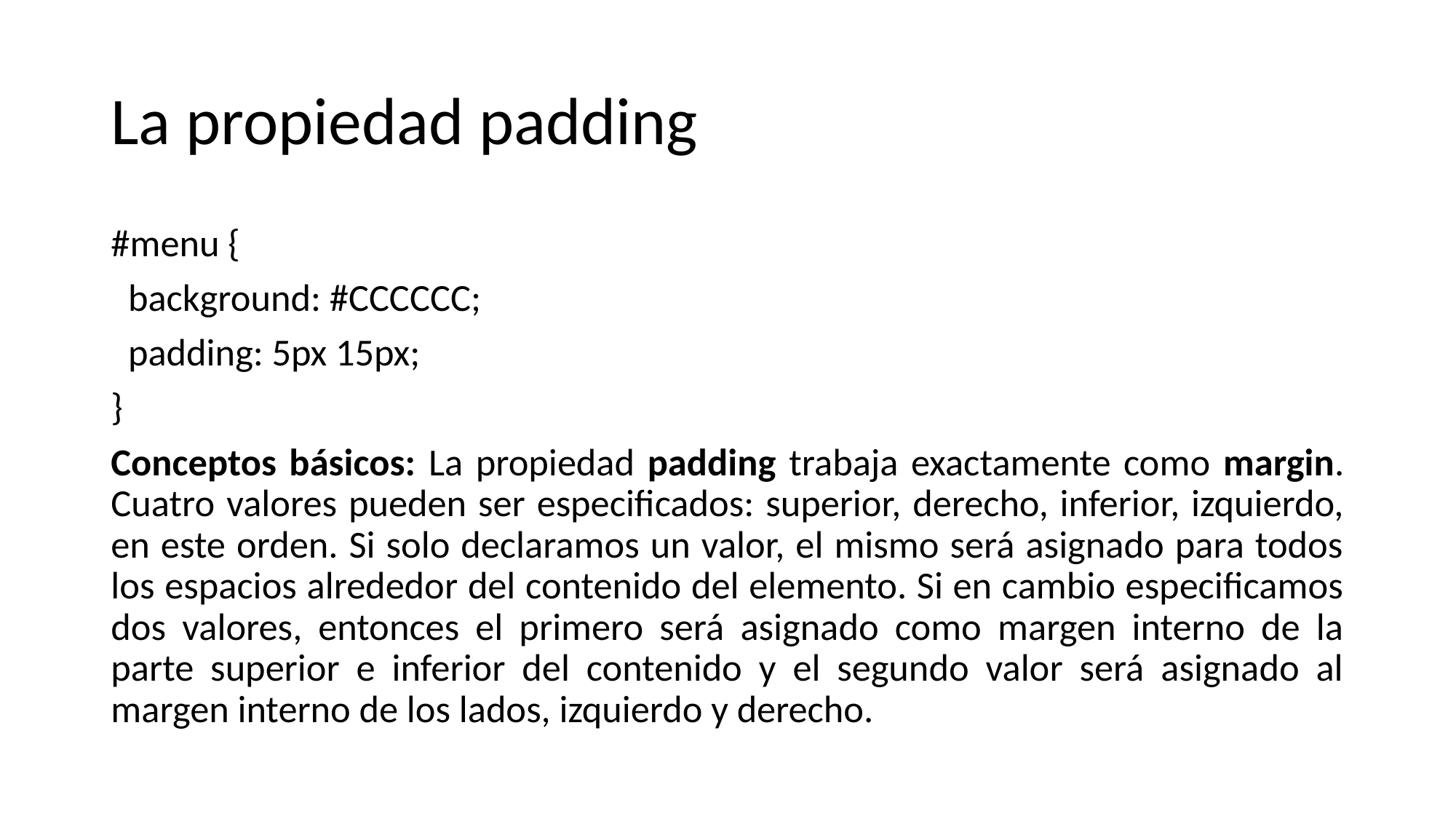

# La propiedad padding
#menu {
  background: #CCCCCC;
  padding: 5px 15px;
}
Conceptos básicos: La propiedad padding trabaja exactamente como margin. Cuatro valores pueden ser especificados: superior, derecho, inferior, izquierdo, en este orden. Si solo declaramos un valor, el mismo será asignado para todos los espacios alrededor del contenido del elemento. Si en cambio especificamos dos valores, entonces el primero será asignado como margen interno de la parte superior e inferior del contenido y el segundo valor será asignado al margen interno de los lados, izquierdo y derecho.